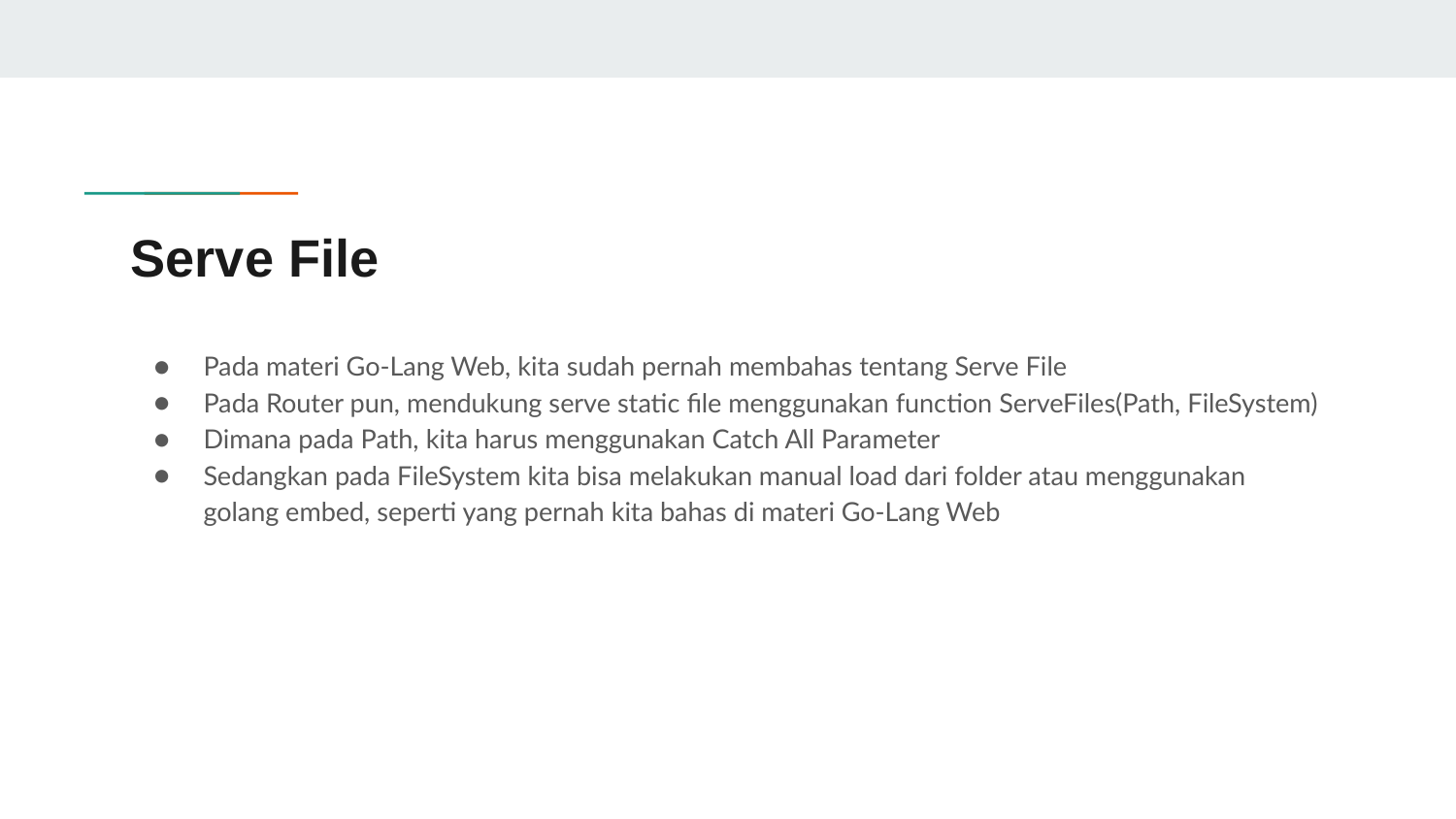

# Serve File
Pada materi Go-Lang Web, kita sudah pernah membahas tentang Serve File
Pada Router pun, mendukung serve static file menggunakan function ServeFiles(Path, FileSystem)
Dimana pada Path, kita harus menggunakan Catch All Parameter
Sedangkan pada FileSystem kita bisa melakukan manual load dari folder atau menggunakan golang embed, seperti yang pernah kita bahas di materi Go-Lang Web